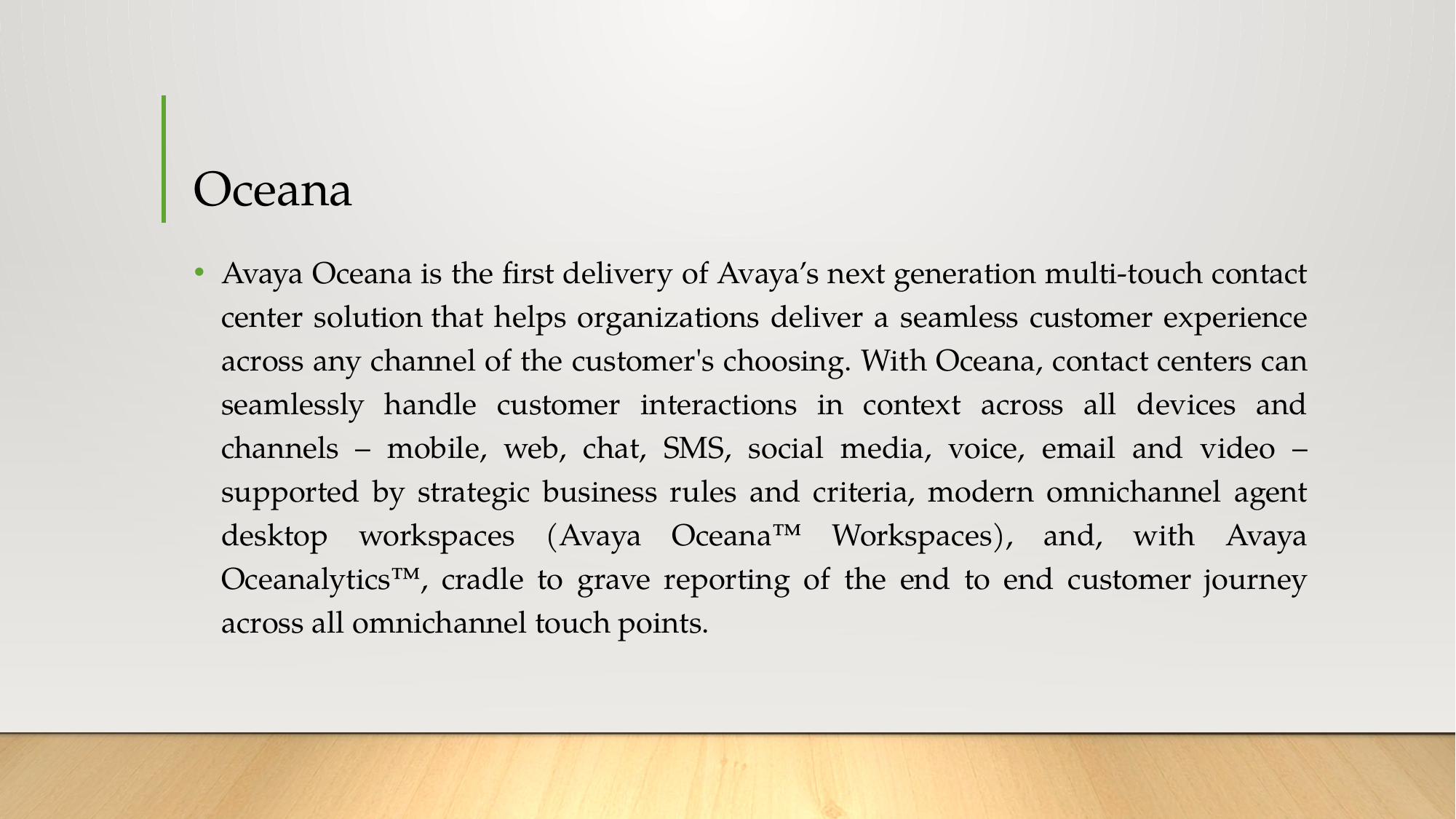

# Oceana
Avaya Oceana is the first delivery of Avaya’s next generation multi-touch contact center solution that helps organizations deliver a seamless customer experience across any channel of the customer's choosing. With Oceana, contact centers can seamlessly handle customer interactions in context across all devices and channels – mobile, web, chat, SMS, social media, voice, email and video – supported by strategic business rules and criteria, modern omnichannel agent desktop workspaces (Avaya Oceana™ Workspaces), and, with Avaya Oceanalytics™, cradle to grave reporting of the end to end customer journey across all omnichannel touch points.